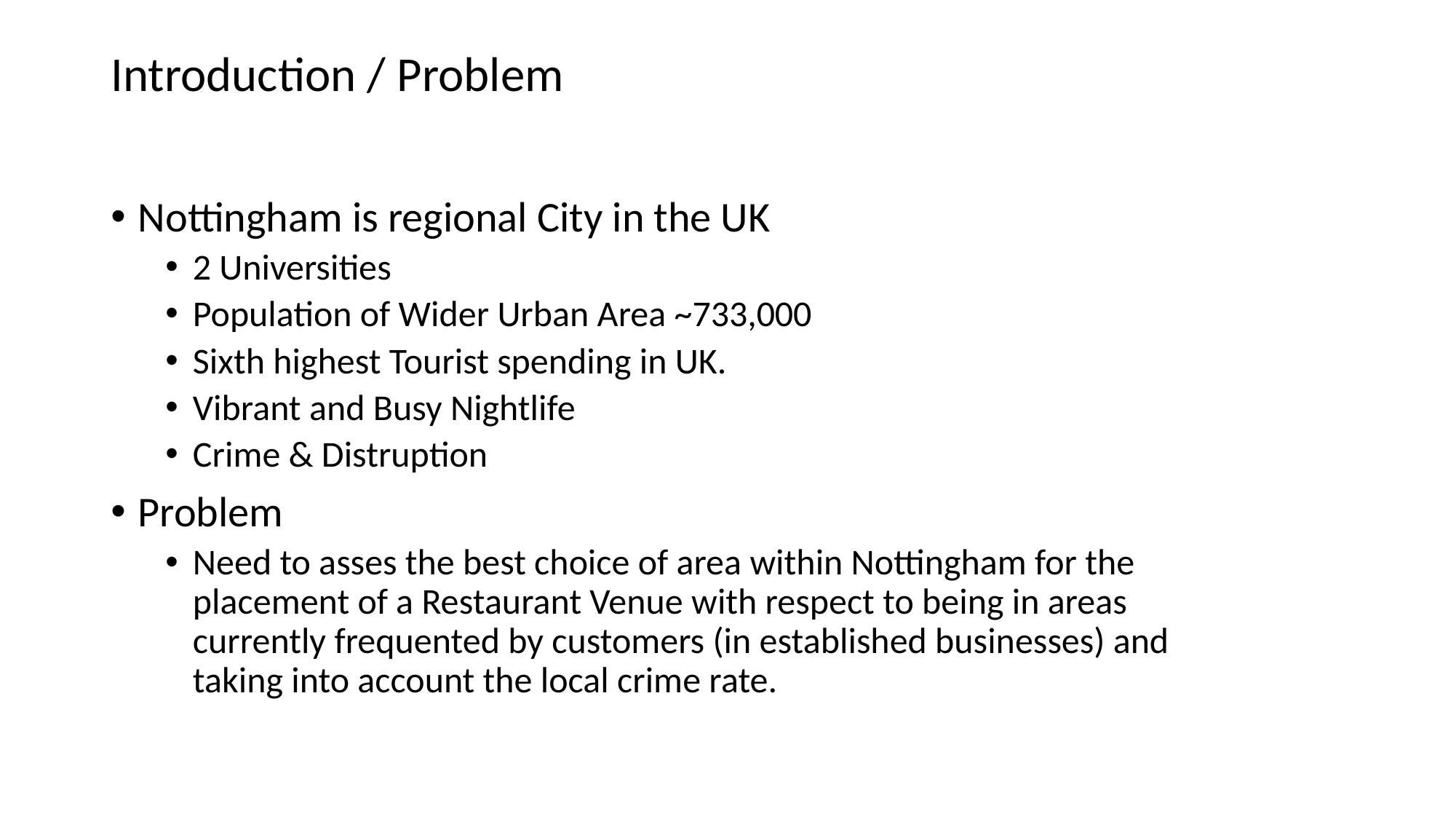

# Introduction / Problem
Nottingham is regional City in the UK
2 Universities
Population of Wider Urban Area ~733,000
Sixth highest Tourist spending in UK.
Vibrant and Busy Nightlife
Crime & Distruption
Problem
Need to asses the best choice of area within Nottingham for the placement of a Restaurant Venue with respect to being in areas currently frequented by customers (in established businesses) and taking into account the local crime rate.